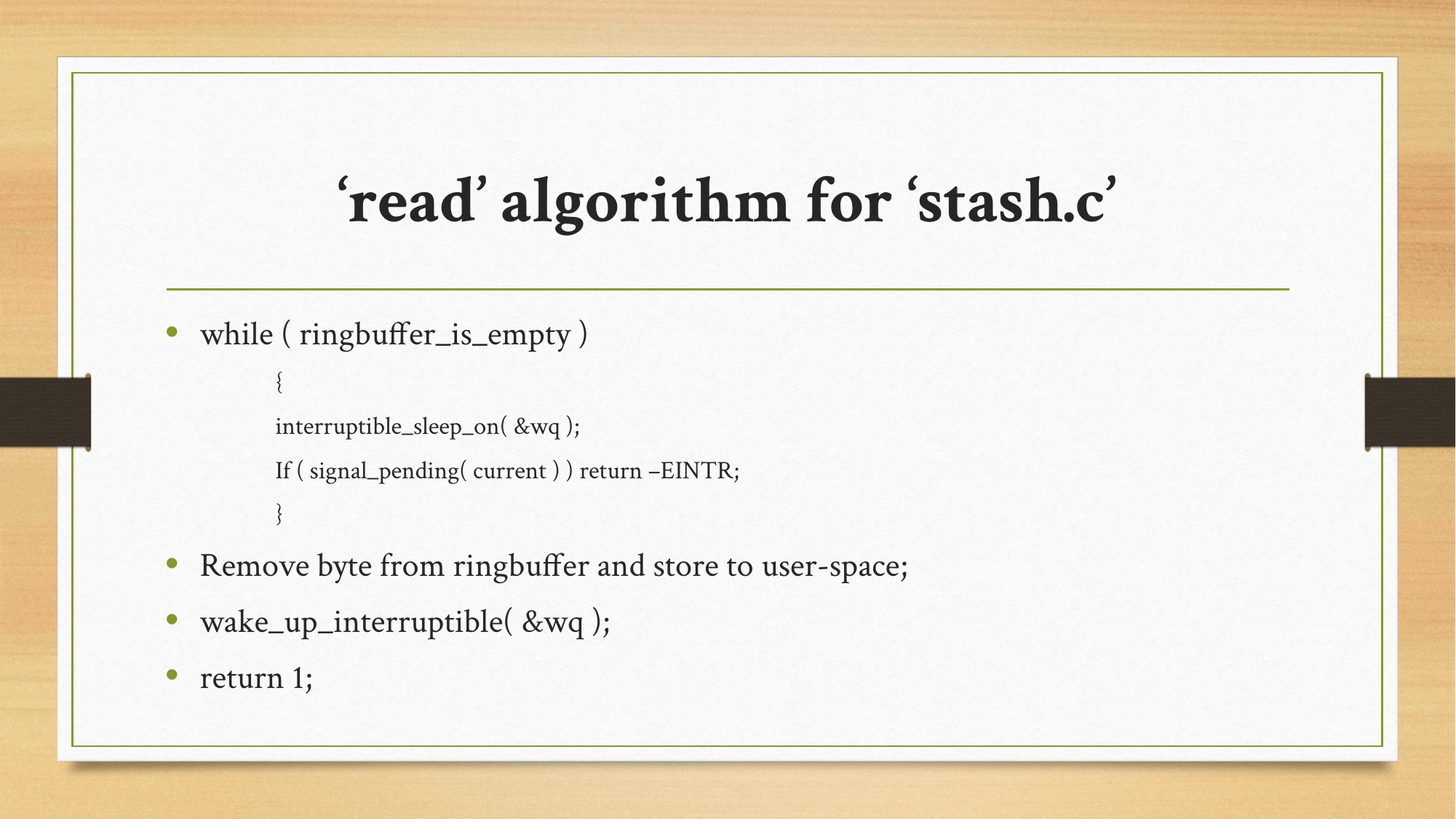

# ‘read’ algorithm for ‘stash.c’
while ( ringbuffer_is_empty )
{
interruptible_sleep_on( &wq );
If ( signal_pending( current ) ) return –EINTR;
}
Remove byte from ringbuffer and store to user-space;
wake_up_interruptible( &wq );
return 1;